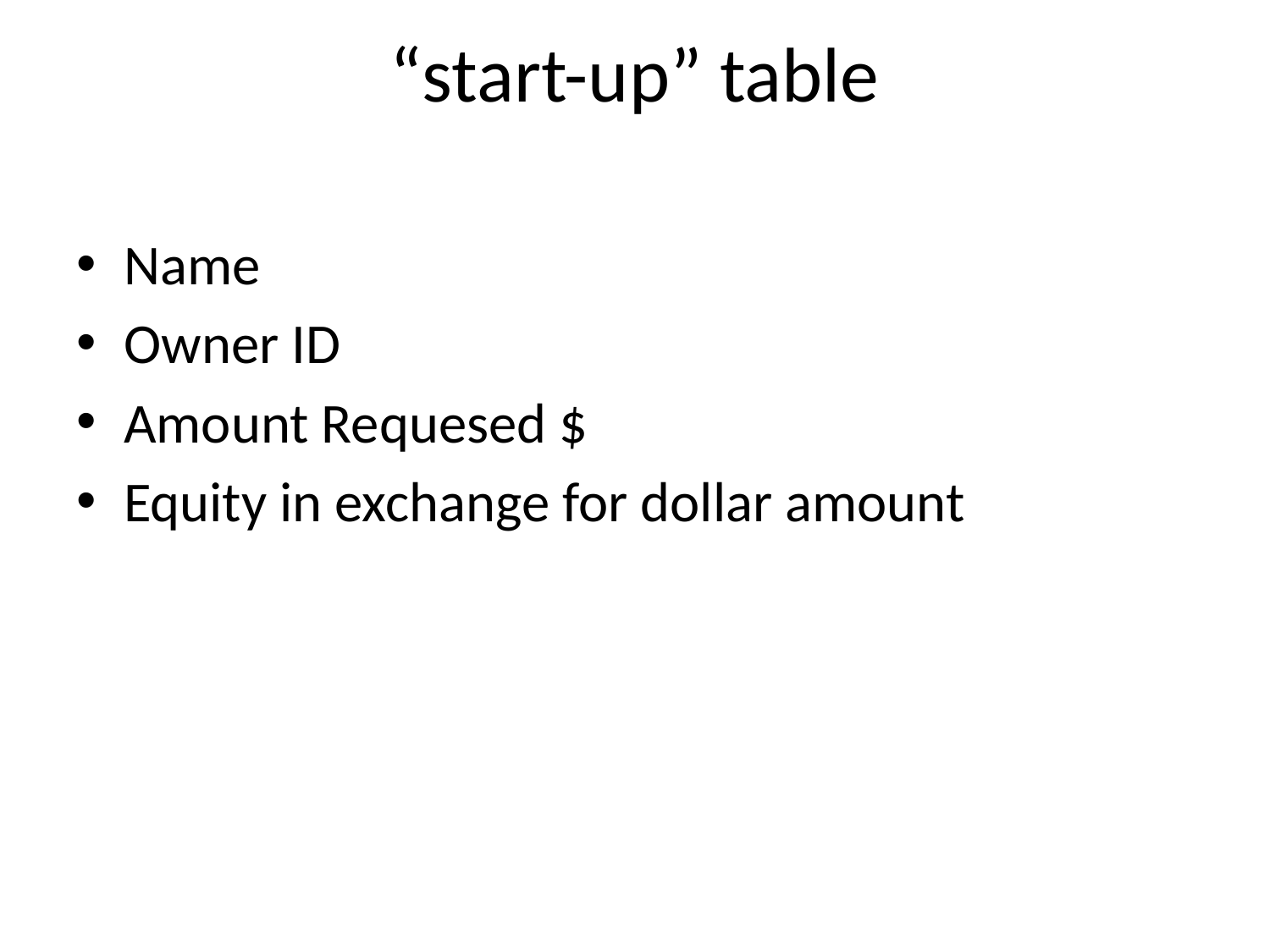

# “start-up” table

Name
Owner ID
Amount Requesed $
Equity in exchange for dollar amount